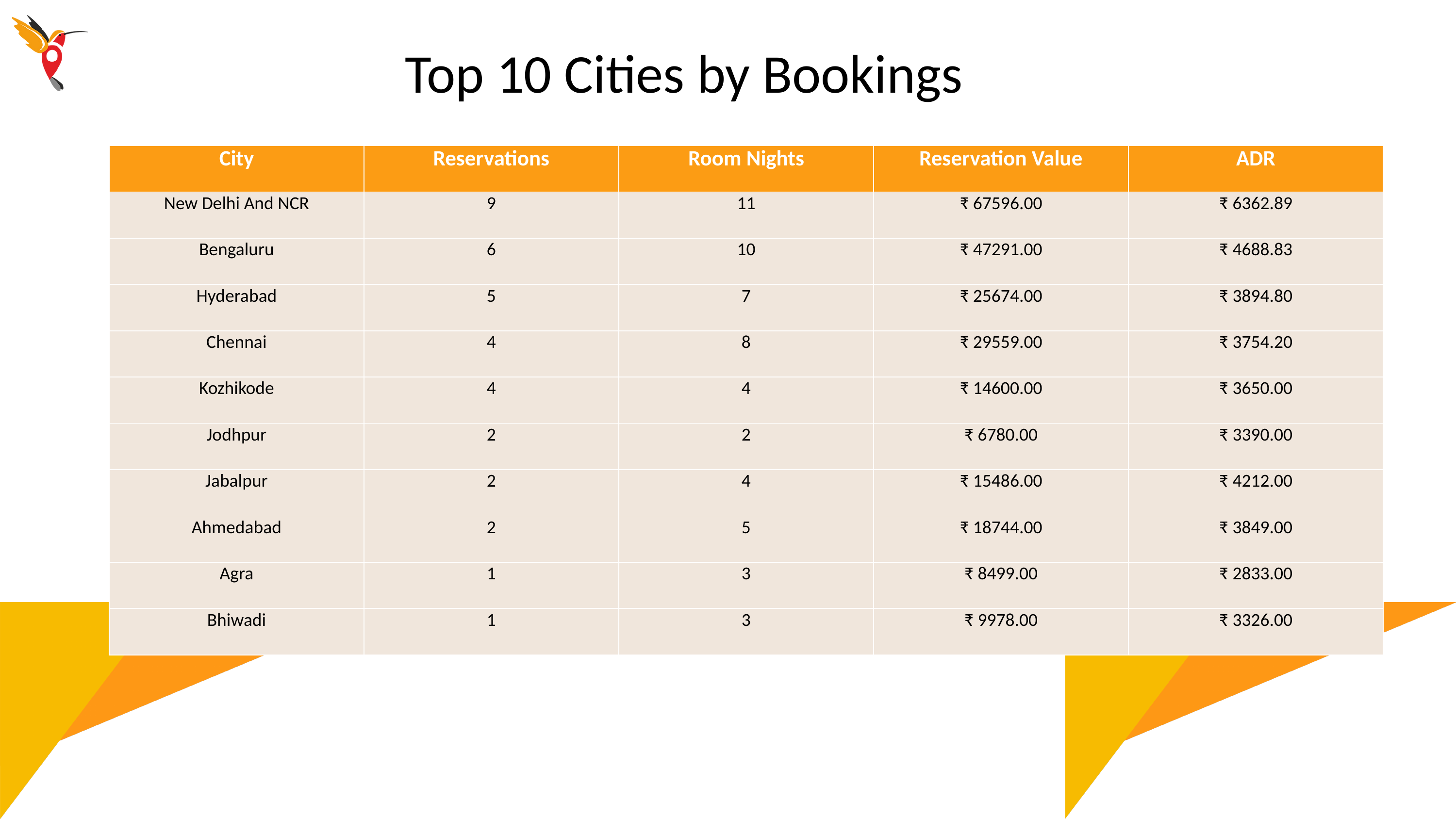

Top 10 Cities by Bookings

| City | Reservations | Room Nights | Reservation Value | ADR |
| --- | --- | --- | --- | --- |
| New Delhi And NCR | 9 | 11 | ₹ 67596.00 | ₹ 6362.89 |
| Bengaluru | 6 | 10 | ₹ 47291.00 | ₹ 4688.83 |
| Hyderabad | 5 | 7 | ₹ 25674.00 | ₹ 3894.80 |
| Chennai | 4 | 8 | ₹ 29559.00 | ₹ 3754.20 |
| Kozhikode | 4 | 4 | ₹ 14600.00 | ₹ 3650.00 |
| Jodhpur | 2 | 2 | ₹ 6780.00 | ₹ 3390.00 |
| Jabalpur | 2 | 4 | ₹ 15486.00 | ₹ 4212.00 |
| Ahmedabad | 2 | 5 | ₹ 18744.00 | ₹ 3849.00 |
| Agra | 1 | 3 | ₹ 8499.00 | ₹ 2833.00 |
| Bhiwadi | 1 | 3 | ₹ 9978.00 | ₹ 3326.00 |